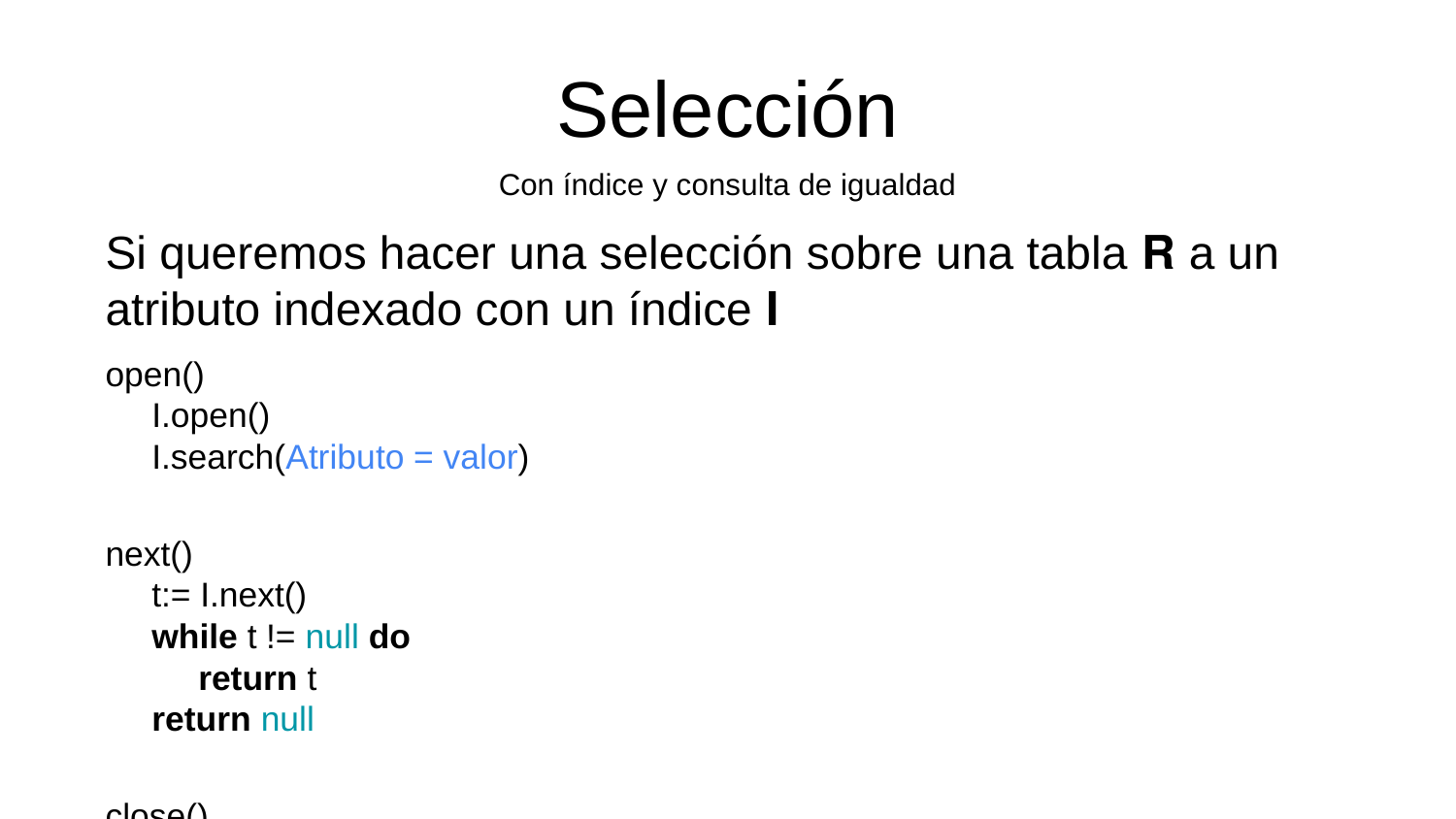

Selección
Con índice y consulta de igualdad
Si queremos hacer una selección sobre una tabla R a un atributo indexado con un índice I
open()
I.open()
I.search(Atributo = valor)

next()
t:= I.next()
while t != null do
return t
return null

close()
I.close()